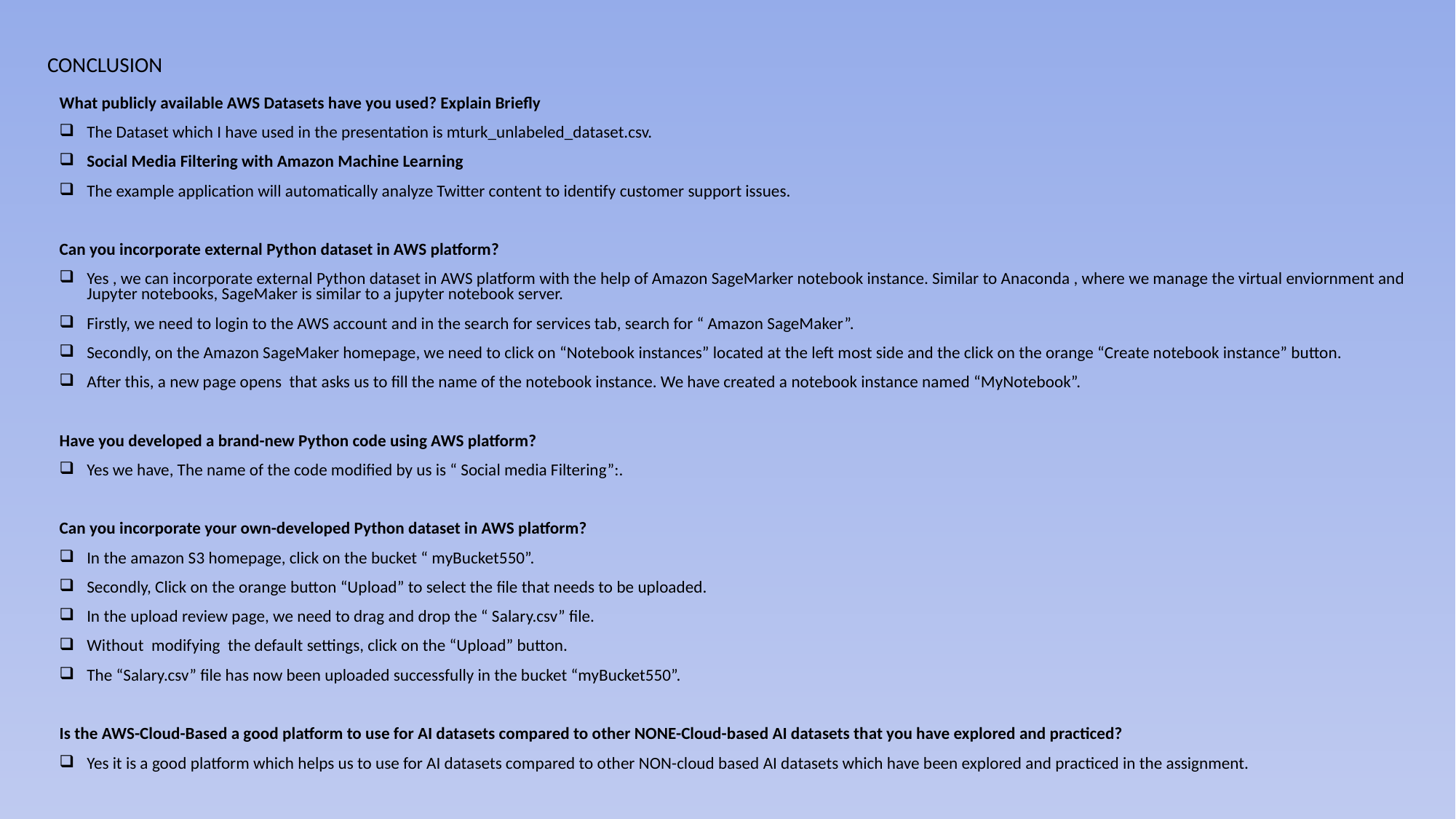

# CONCLUSION
What publicly available AWS Datasets have you used? Explain Briefly
The Dataset which I have used in the presentation is mturk_unlabeled_dataset.csv.
Social Media Filtering with Amazon Machine Learning
The example application will automatically analyze Twitter content to identify customer support issues.

Can you incorporate external Python dataset in AWS platform?
Yes , we can incorporate external Python dataset in AWS platform with the help of Amazon SageMarker notebook instance. Similar to Anaconda , where we manage the virtual enviornment and Jupyter notebooks, SageMaker is similar to a jupyter notebook server.
Firstly, we need to login to the AWS account and in the search for services tab, search for “ Amazon SageMaker”.
Secondly, on the Amazon SageMaker homepage, we need to click on “Notebook instances” located at the left most side and the click on the orange “Create notebook instance” button.
After this, a new page opens  that asks us to fill the name of the notebook instance. We have created a notebook instance named “MyNotebook”.

Have you developed a brand-new Python code using AWS platform?
Yes we have, The name of the code modified by us is “ Social media Filtering”:.

Can you incorporate your own-developed Python dataset in AWS platform?
In the amazon S3 homepage, click on the bucket “ myBucket550”.
Secondly, Click on the orange button “Upload” to select the file that needs to be uploaded.
In the upload review page, we need to drag and drop the “ Salary.csv” file.
Without  modifying  the default settings, click on the “Upload” button.
The “Salary.csv” file has now been uploaded successfully in the bucket “myBucket550”.

Is the AWS-Cloud-Based a good platform to use for AI datasets compared to other NONE-Cloud-based AI datasets that you have explored and practiced?
Yes it is a good platform which helps us to use for AI datasets compared to other NON-cloud based AI datasets which have been explored and practiced in the assignment.